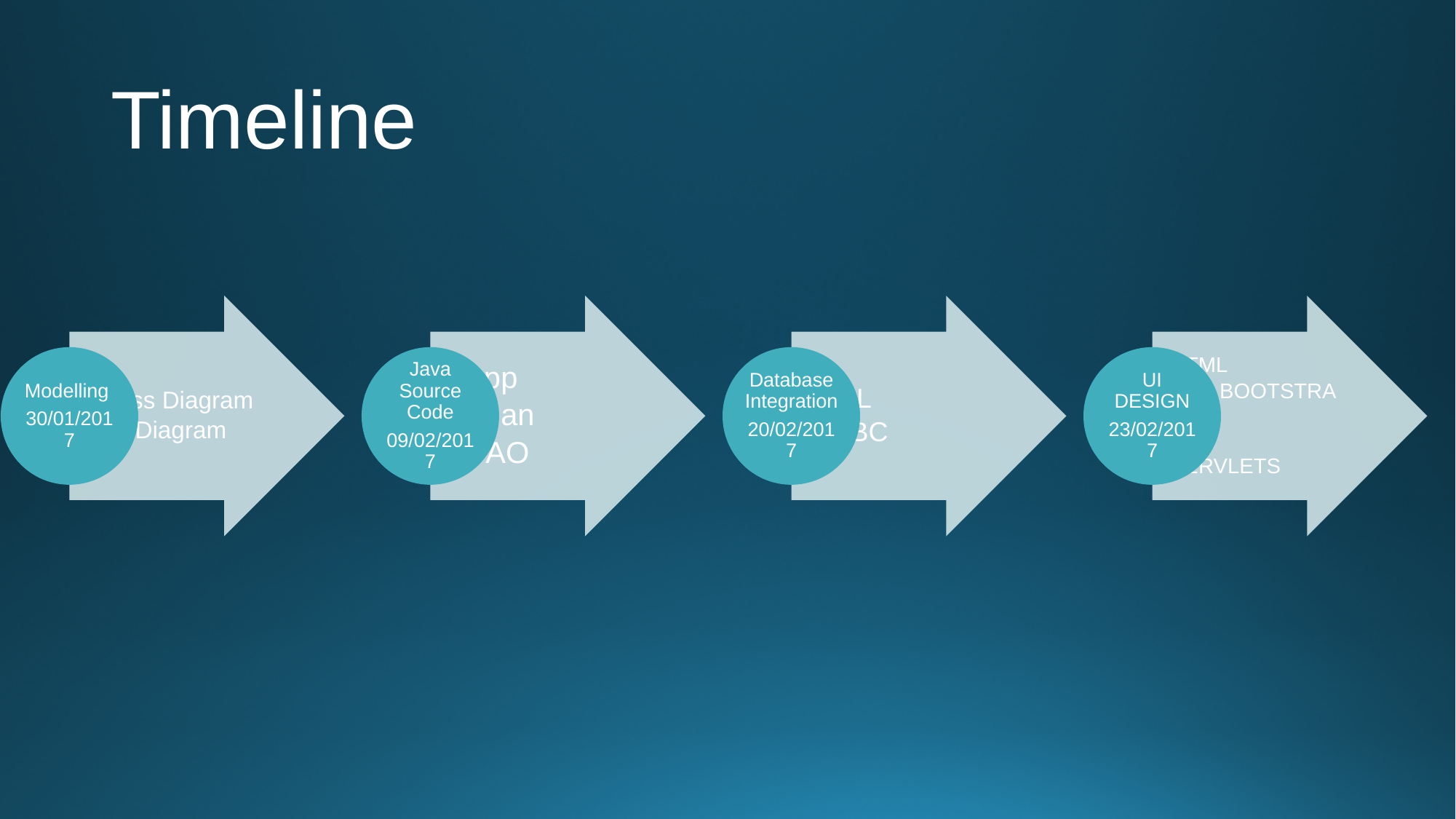

Class Diagram
ER Diagram
Modelling
30/01/2017
App
Bean
DAO
Java Source Code
09/02/2017
SQL
JDBC
Database Integration
20/02/2017
HTML
CSS,BOOTSTRAP
JS
SERVLETS
UI DESIGN
23/02/2017
# Timeline